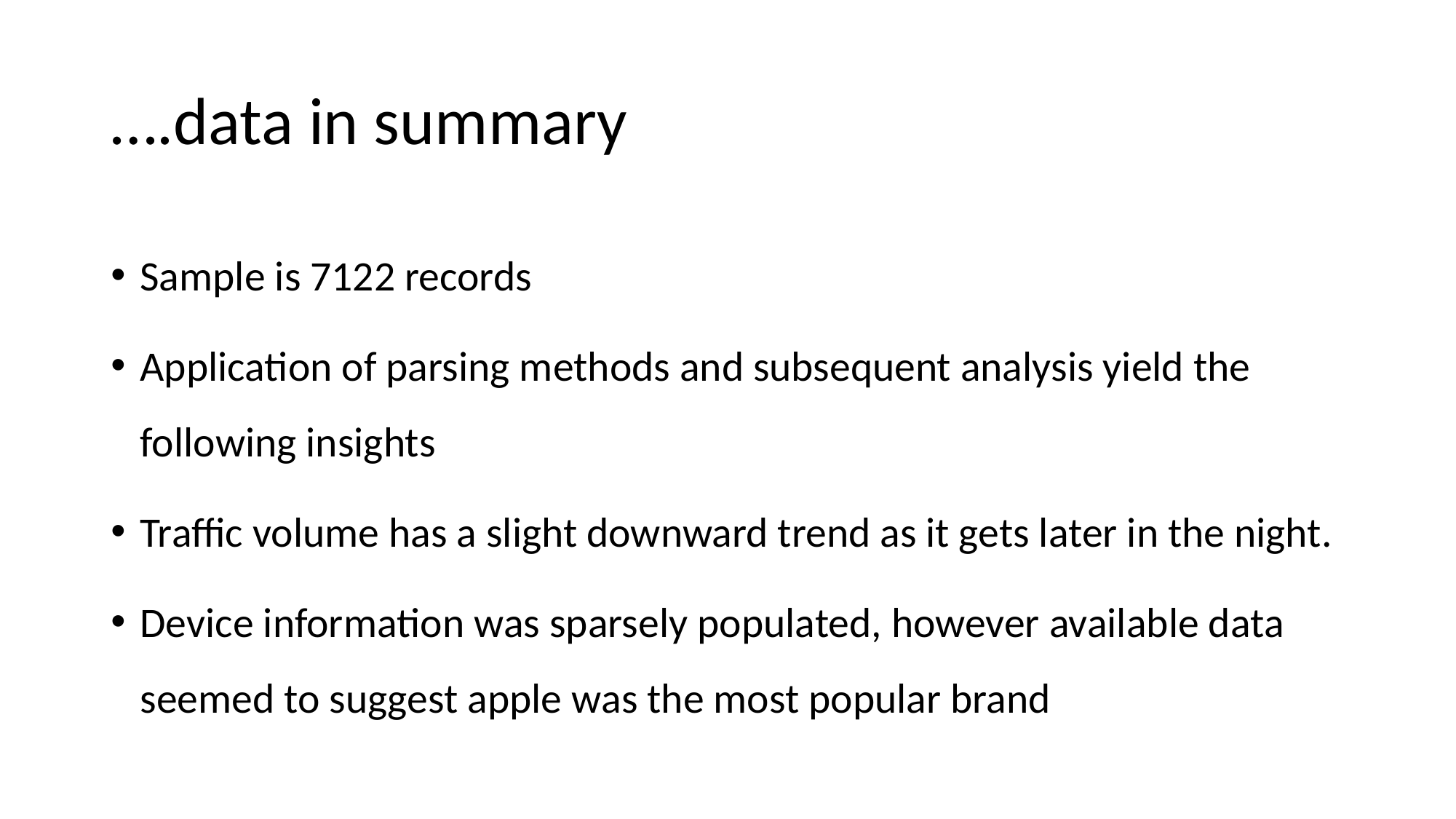

# ….data in summary
Sample is 7122 records
Application of parsing methods and subsequent analysis yield the following insights
Traffic volume has a slight downward trend as it gets later in the night.
Device information was sparsely populated, however available data seemed to suggest apple was the most popular brand